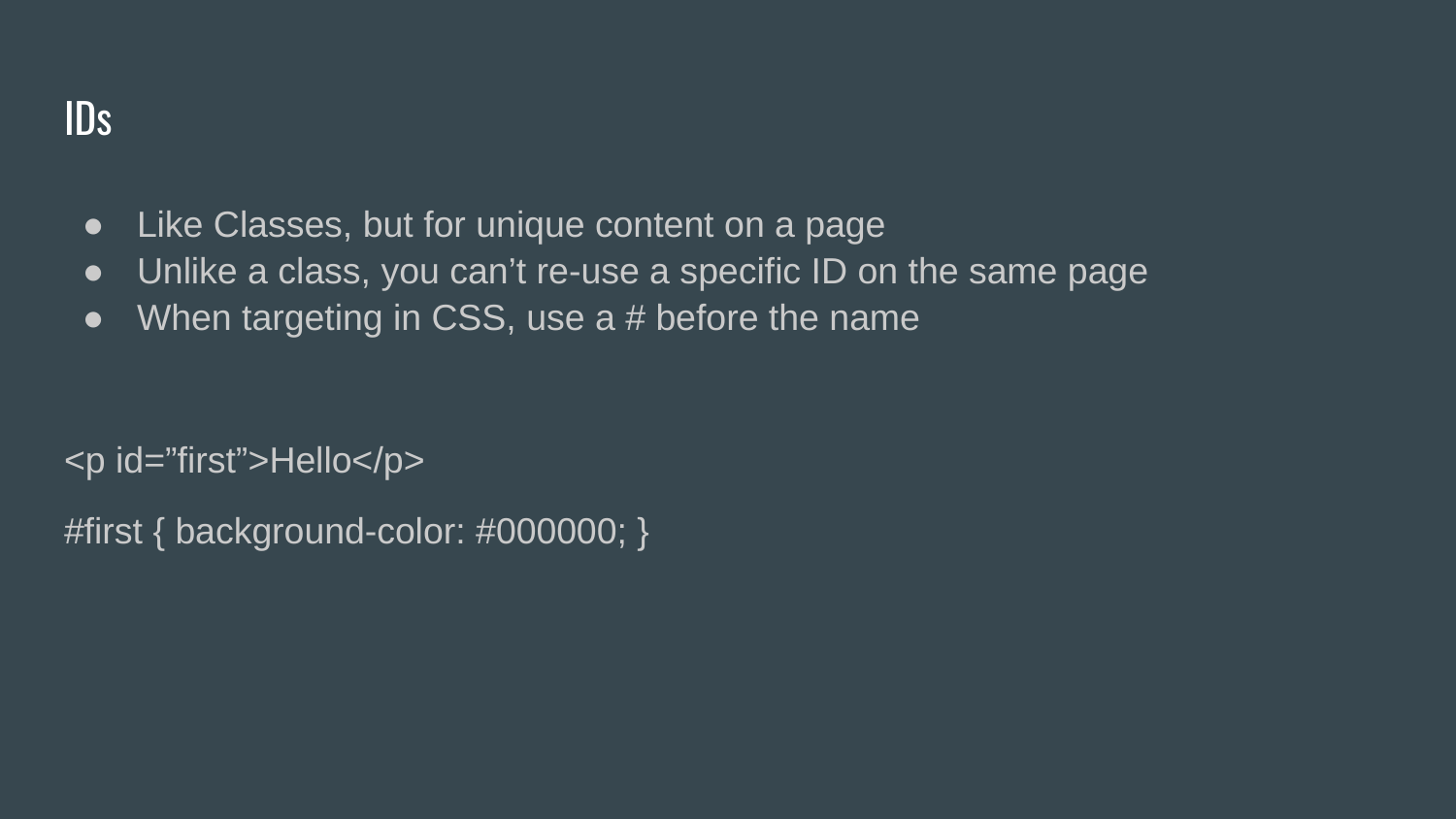

# IDs
Like Classes, but for unique content on a page
Unlike a class, you can’t re-use a specific ID on the same page
When targeting in CSS, use a # before the name

<p id=”first”>Hello</p>
#first { background-color: #000000; }